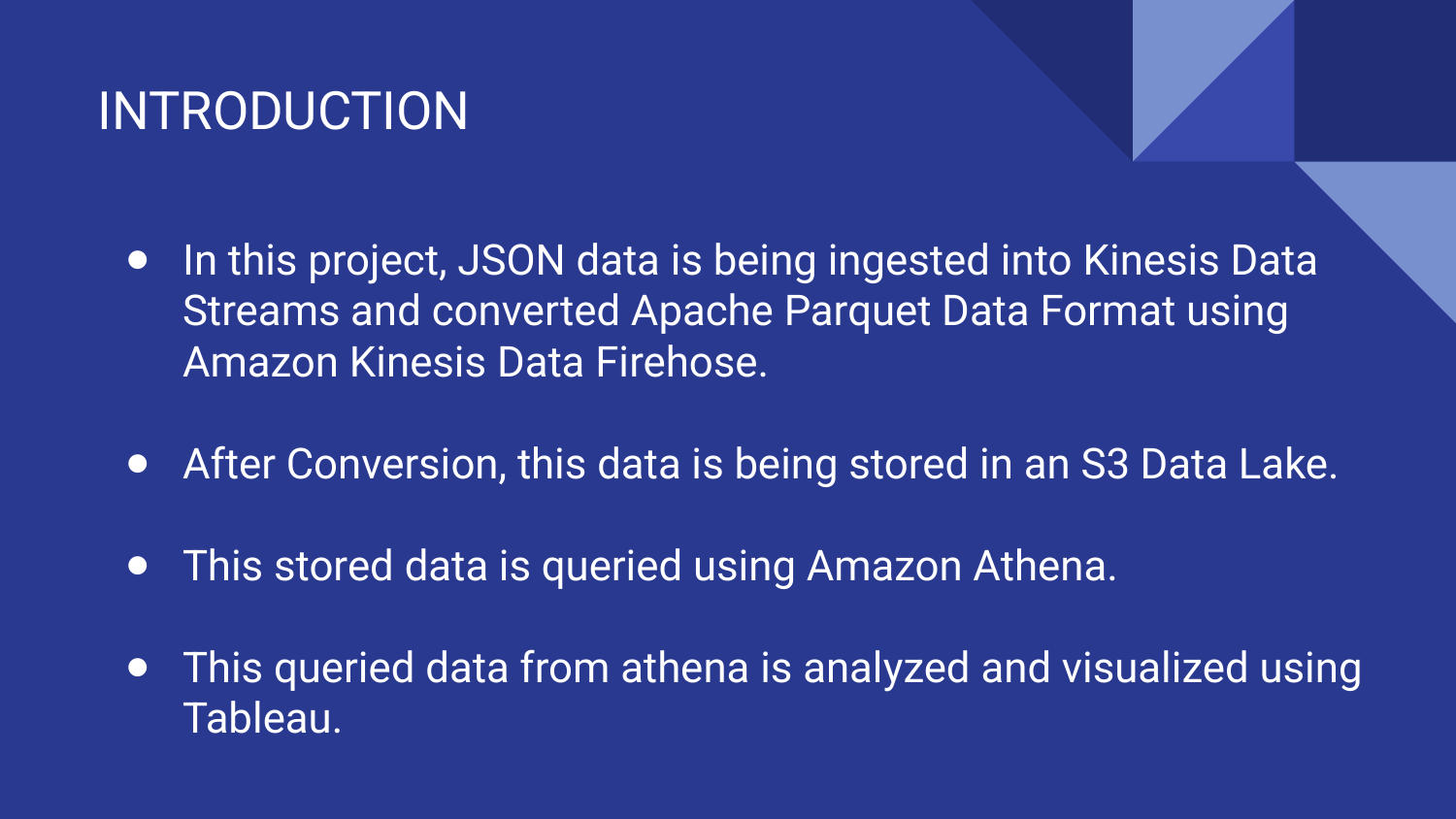

# INTRODUCTION
In this project, JSON data is being ingested into Kinesis Data Streams and converted Apache Parquet Data Format using Amazon Kinesis Data Firehose.

After Conversion, this data is being stored in an S3 Data Lake.

This stored data is queried using Amazon Athena.

This queried data from athena is analyzed and visualized using Tableau.